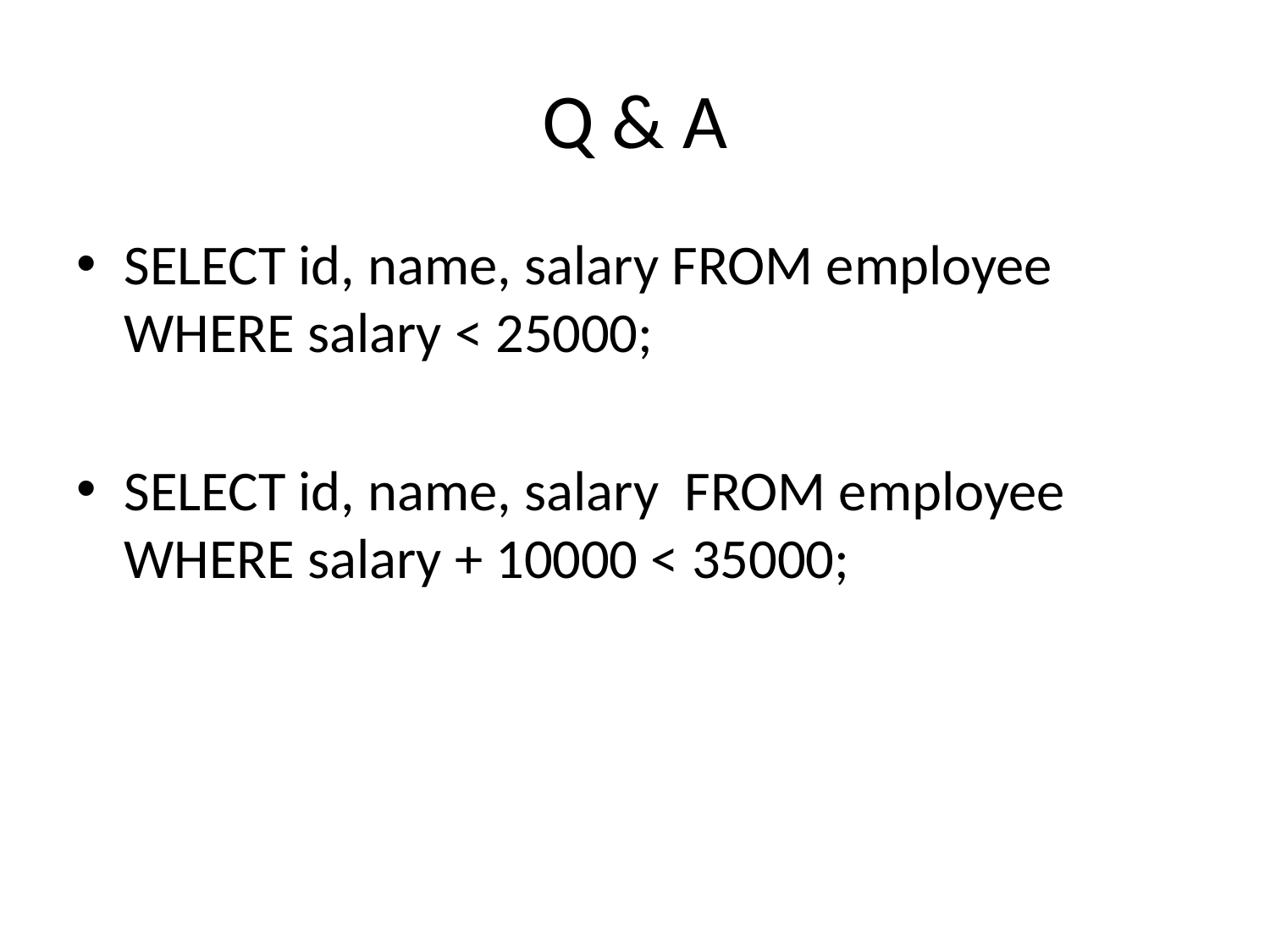

# Q & A
SELECT id, name, salary FROM employee
WHERE salary < 25000;

SELECT id, name, salary  FROM employee
WHERE salary + 10000 < 35000;